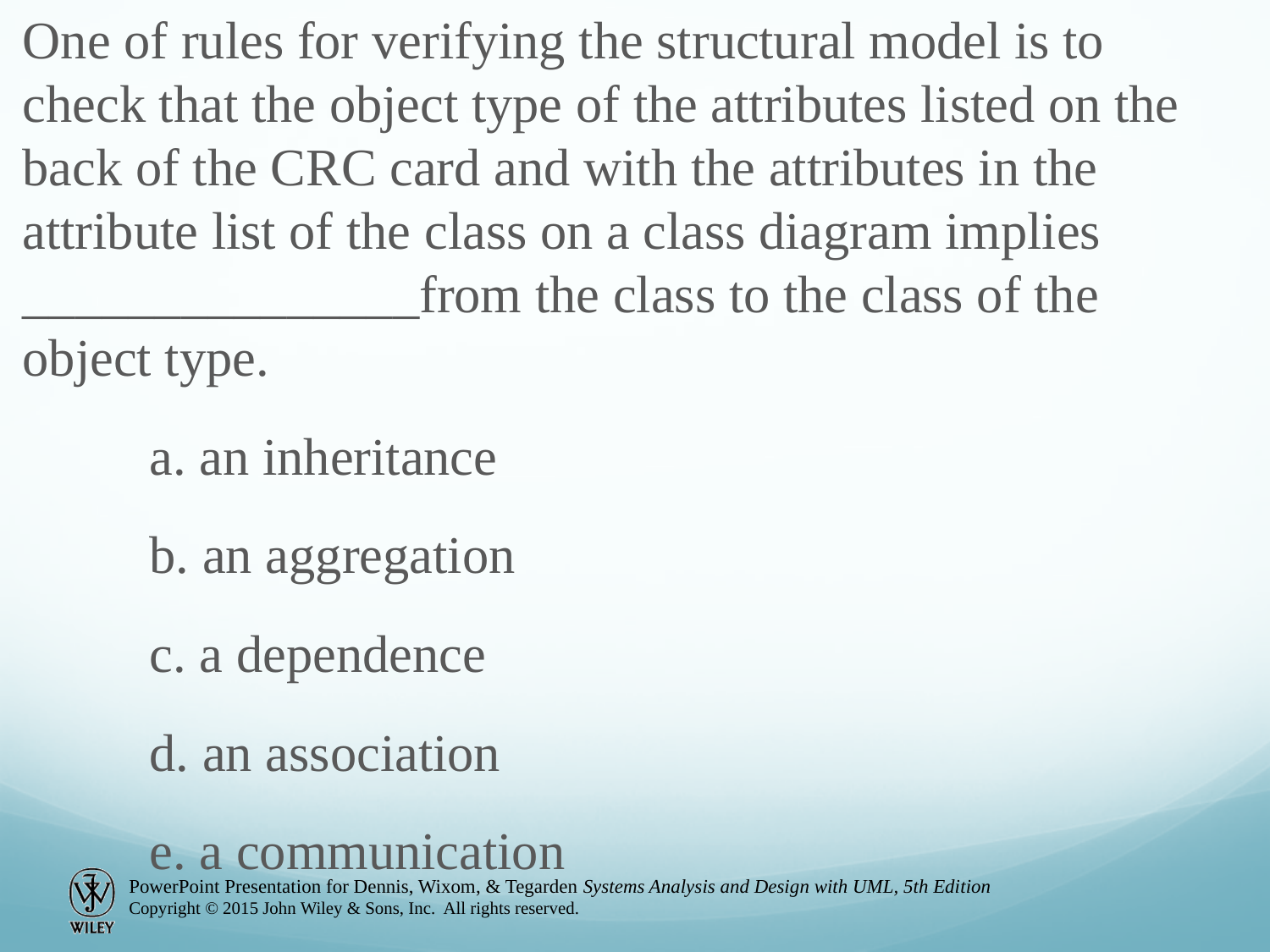

One of rules for verifying the structural model is to check that the object type of the attributes listed on the back of the CRC card and with the attributes in the attribute list of the class on a class diagram implies _______________from the class to the class of the object type.
	a. an inheritance
	b. an aggregation
	c. a dependence
	d. an association
	e. a communication